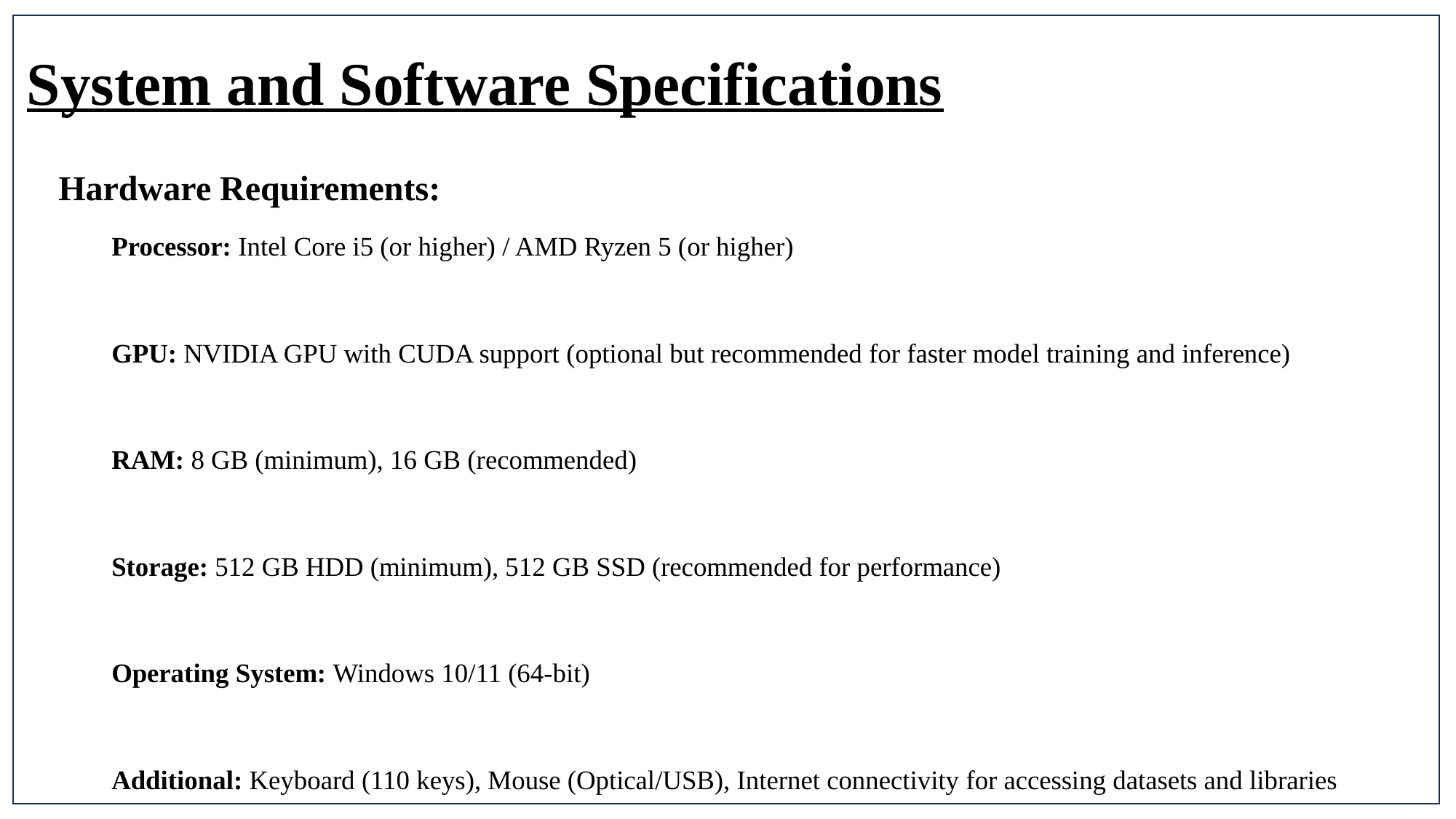

# System and Software Specifications

Hardware Requirements:
Processor: Intel Core i5 (or higher) / AMD Ryzen 5 (or higher)

GPU: NVIDIA GPU with CUDA support (optional but recommended for faster model training and inference)

RAM: 8 GB (minimum), 16 GB (recommended)

Storage: 512 GB HDD (minimum), 512 GB SSD (recommended for performance)

Operating System: Windows 10/11 (64-bit)

Additional: Keyboard (110 keys), Mouse (Optical/USB), Internet connectivity for accessing datasets and libraries